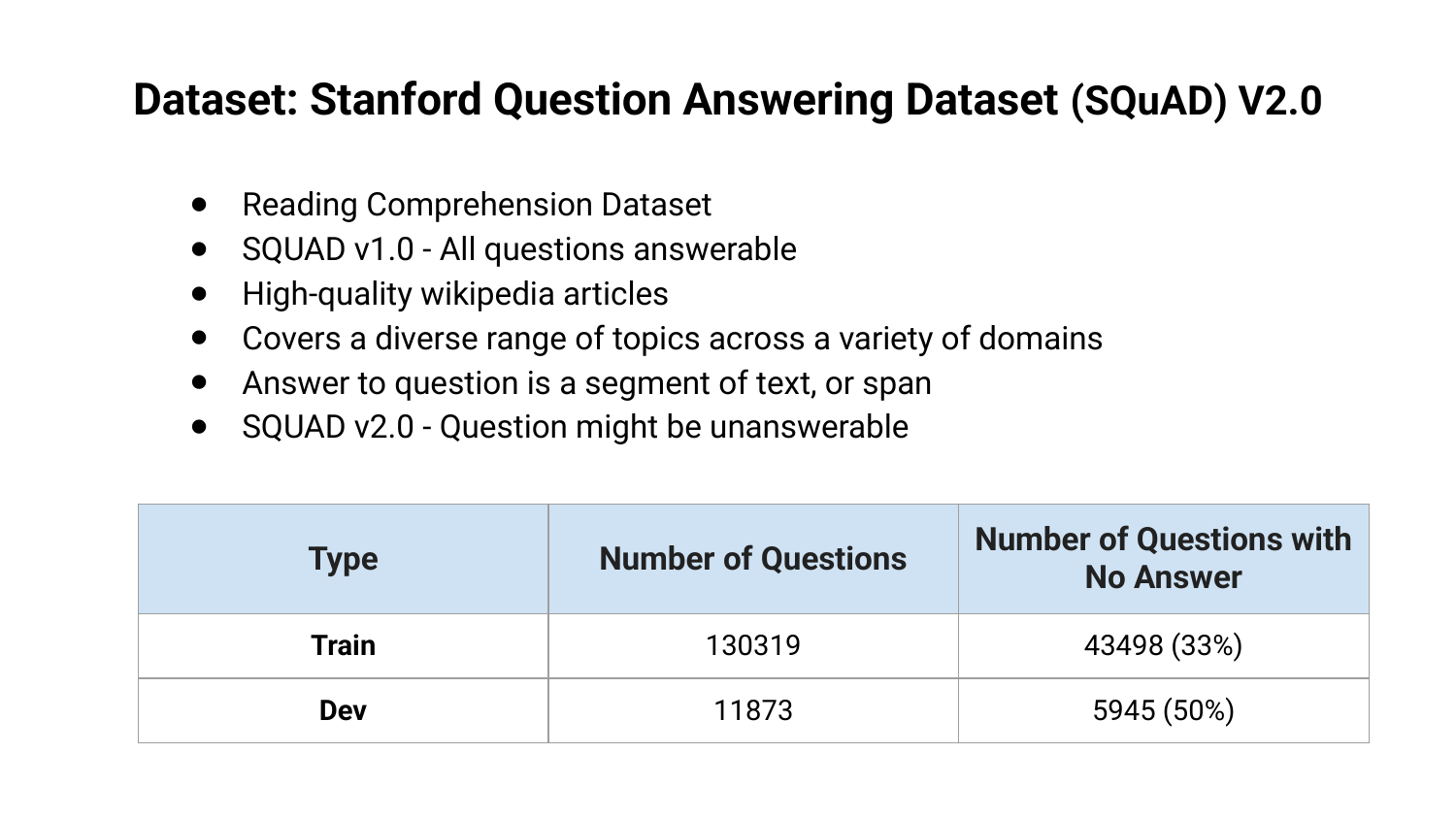

# Dataset: Stanford Question Answering Dataset (SQuAD) V2.0
Reading Comprehension Dataset
SQUAD v1.0 - All questions answerable
High-quality wikipedia articles
Covers a diverse range of topics across a variety of domains
Answer to question is a segment of text, or span
SQUAD v2.0 - Question might be unanswerable
| Type | Number of Questions | Number of Questions with No Answer |
| --- | --- | --- |
| Train | 130319 | 43498 (33%) |
| Dev | 11873 | 5945 (50%) |